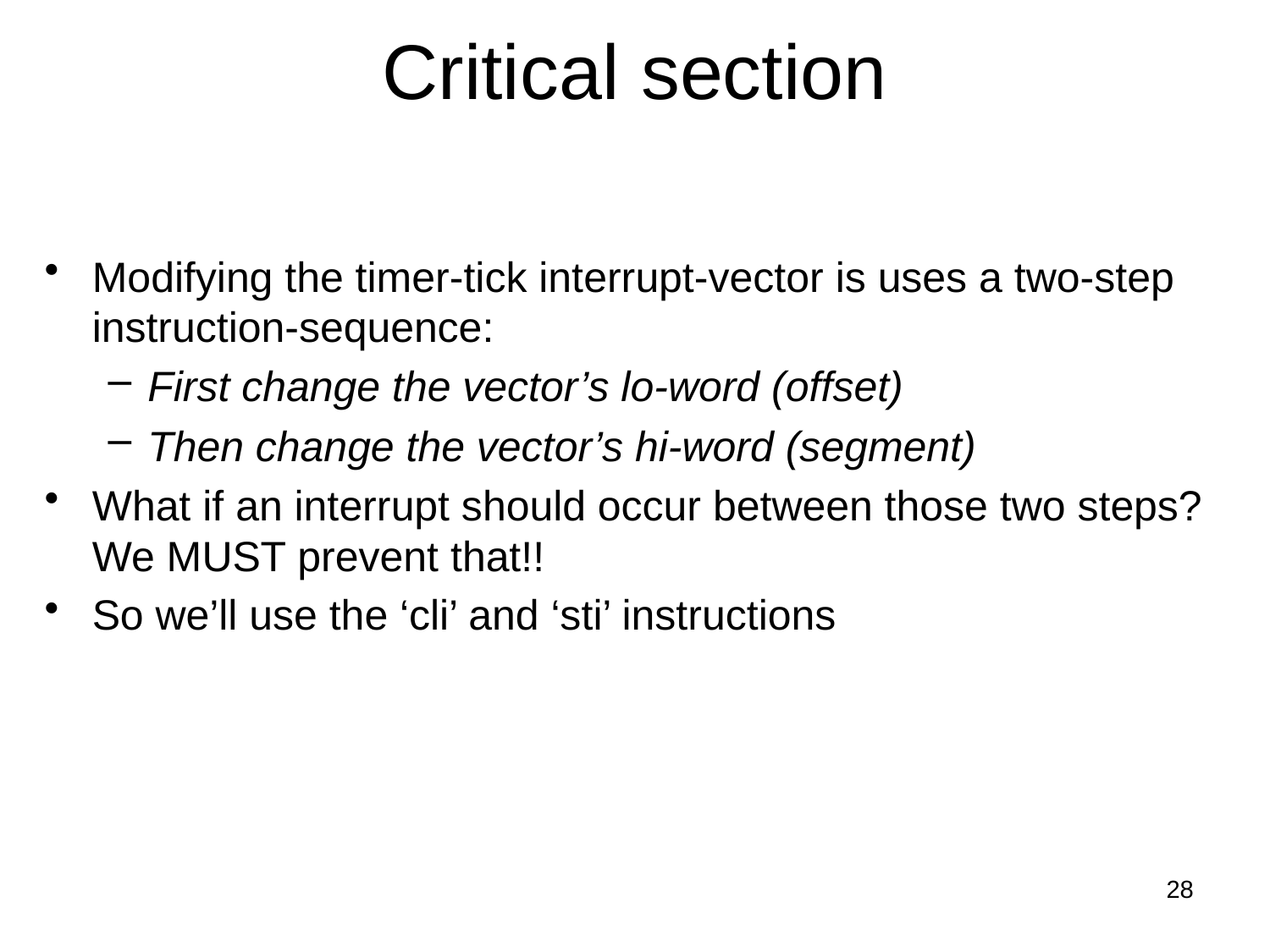

# Critical section
Modifying the timer-tick interrupt-vector is uses a two-step instruction-sequence:
First change the vector’s lo-word (offset)
Then change the vector’s hi-word (segment)
What if an interrupt should occur between those two steps?  We MUST prevent that!!
So we’ll use the ‘cli’ and ‘sti’ instructions
28